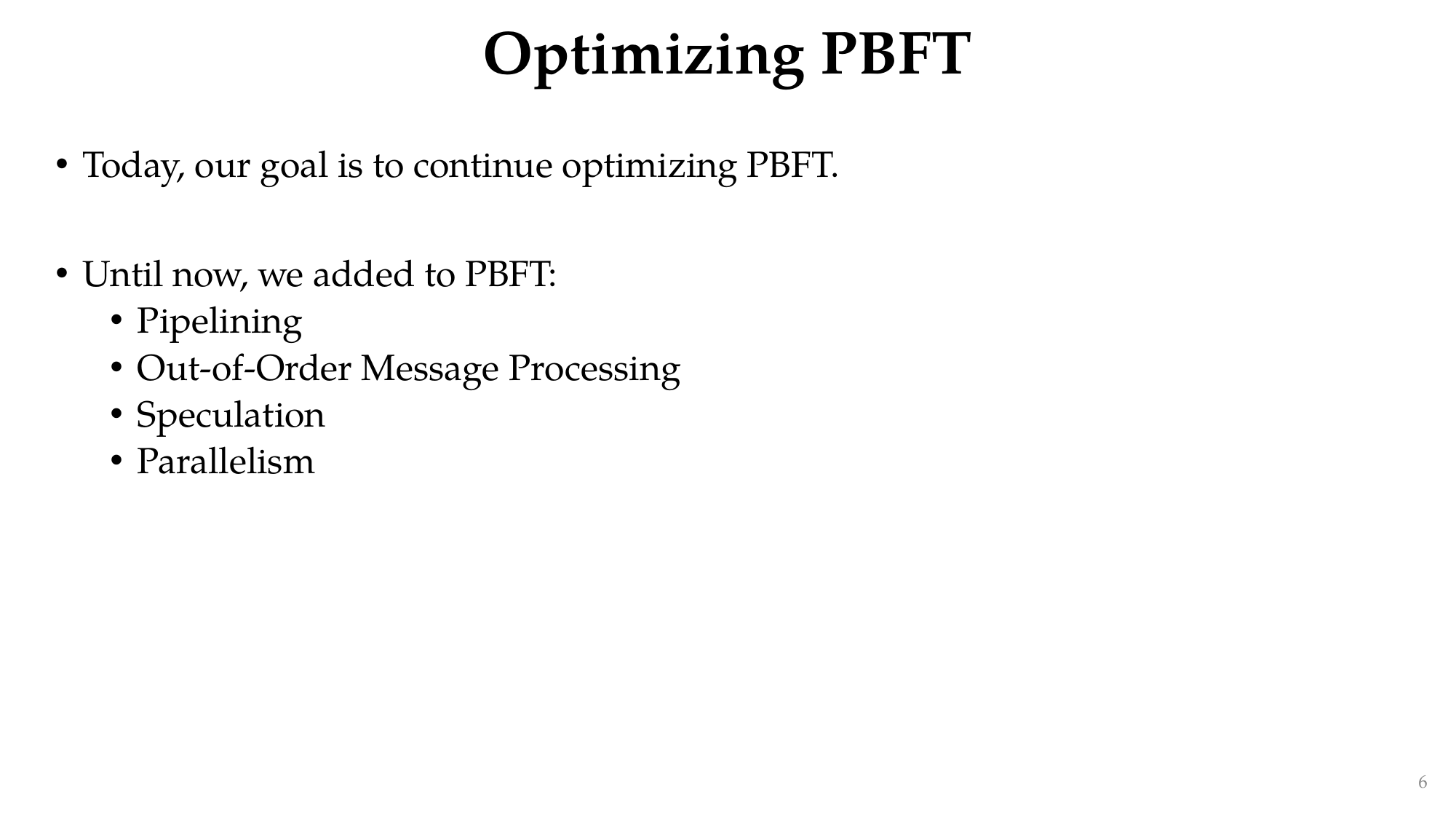

# Optimizing PBFT
Today, our goal is to continue optimizing PBFT.

Until now, we added to PBFT:
Pipelining
Out-of-Order Message Processing
Speculation
Parallelism

6